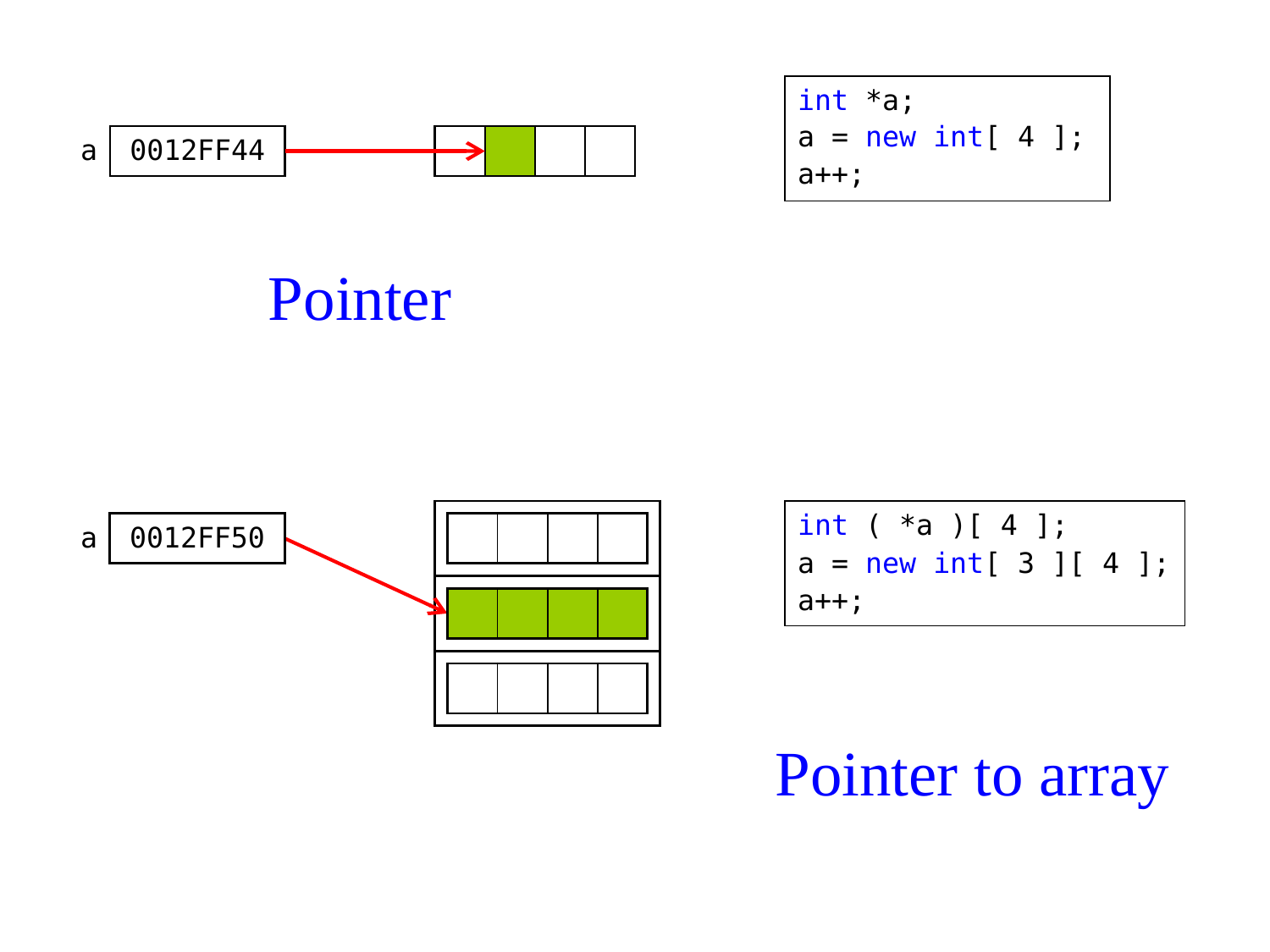

int *a;
a = new int[ 4 ];
a++;
| a | 0012FF44 |
| --- | --- |
|  |  |  |  |
| --- | --- | --- | --- |

Pointer
|  |
| --- |
|  |
|  |
int ( *a )[ 4 ];
a = new int[ 3 ][ 4 ];
a++;
| a | 0012FF50 |
| --- | --- |
|  |  |  |  |
| --- | --- | --- | --- |

|  |  |  |  |
| --- | --- | --- | --- |
|  |  |  |  |
| --- | --- | --- | --- |
Pointer to array